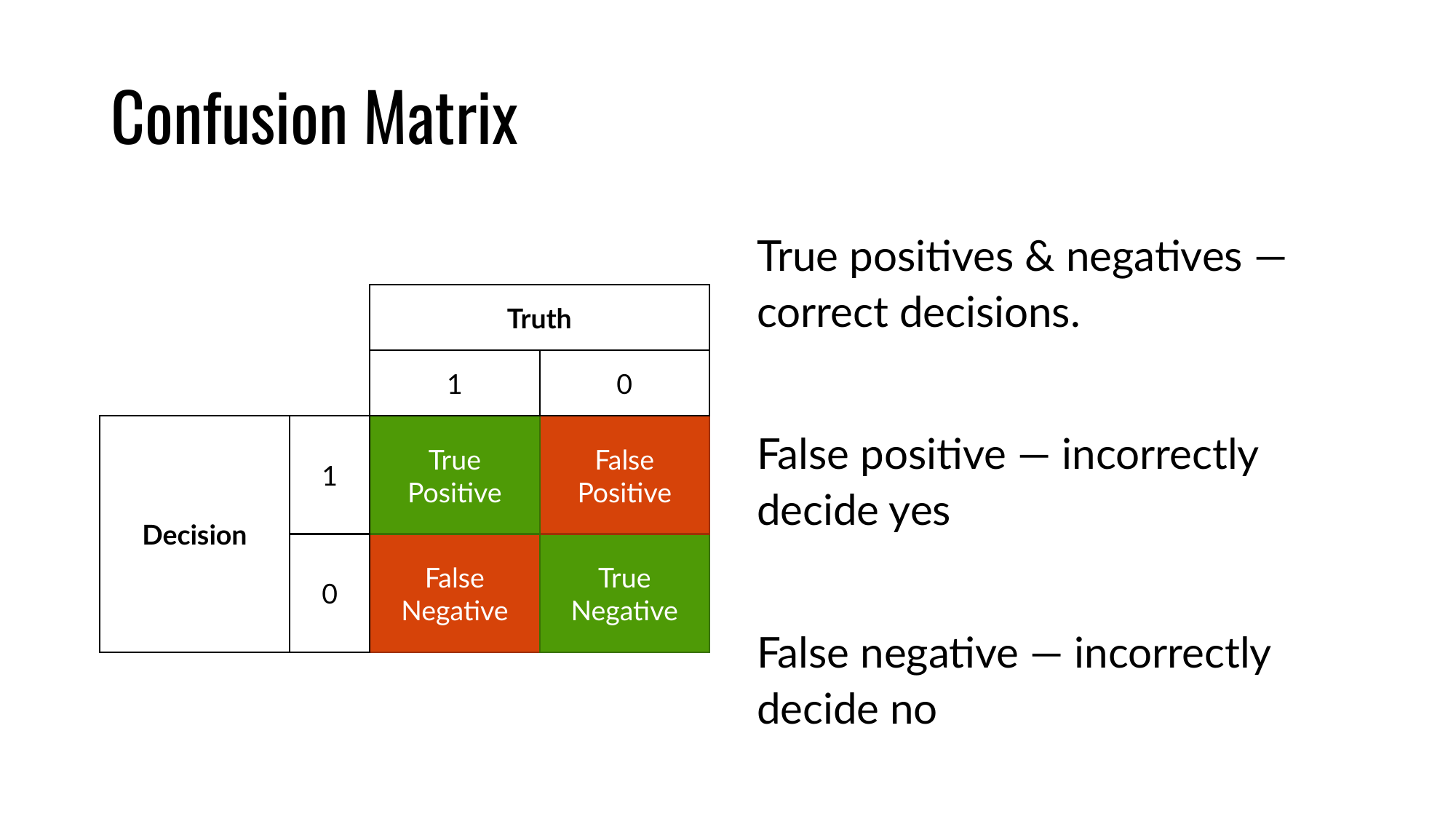

# Confusion Matrix
True positives & negatives — correct decisions.

False positive — incorrectly decide yes

False negative — incorrectly decide no
Truth
1
0
Decision
1
True Positive
False Positive
0
False Negative
True Negative